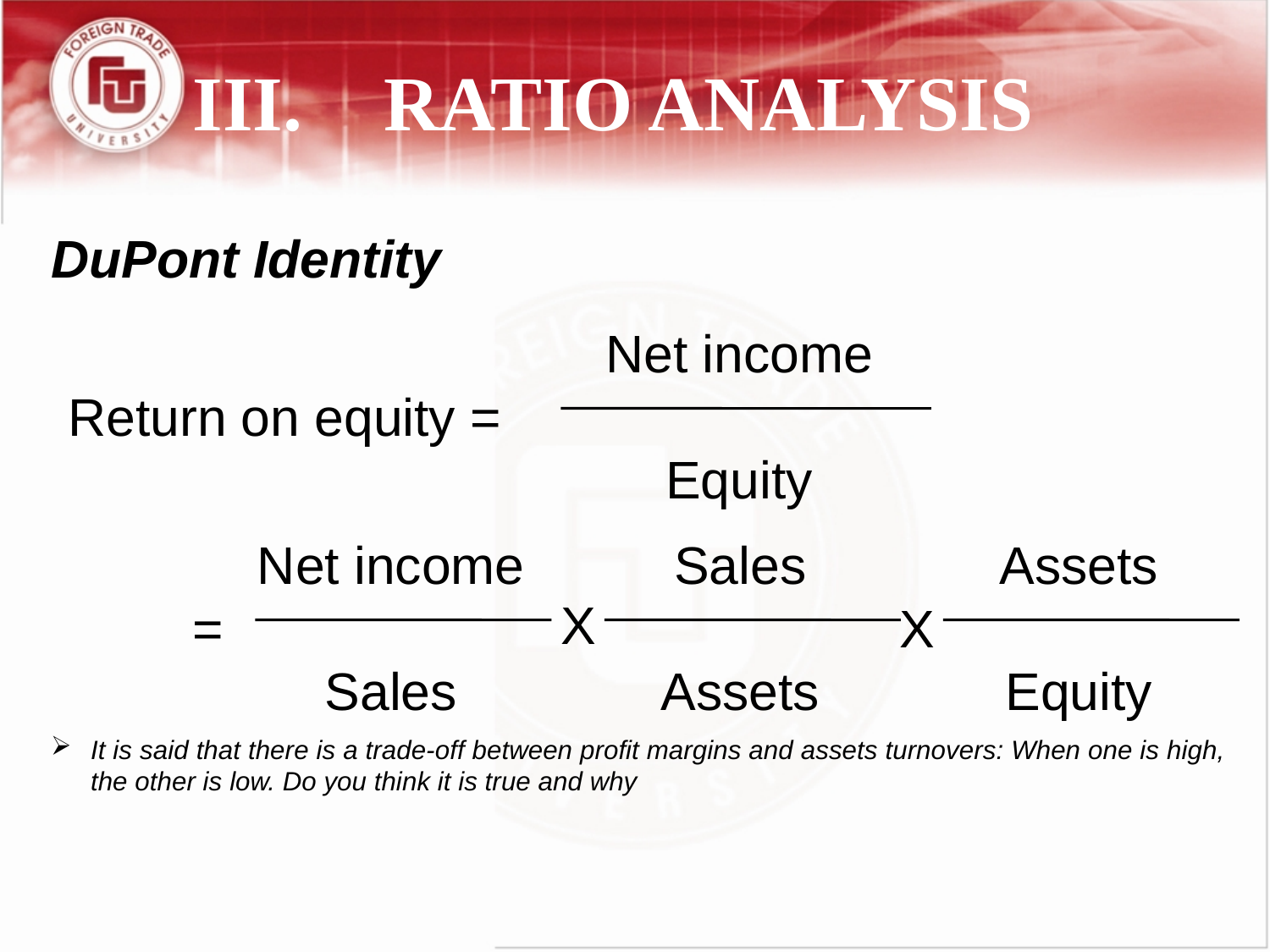

III.	RATIO ANALYSIS
DuPont Identity

It is said that there is a trade-off between profit margins and assets turnovers: When one is high, the other is low. Do you think it is true and why

Net income

Equity

Return on equity =
Net income

Sales

Sales

Assets

Assets

Equity

X
=
X